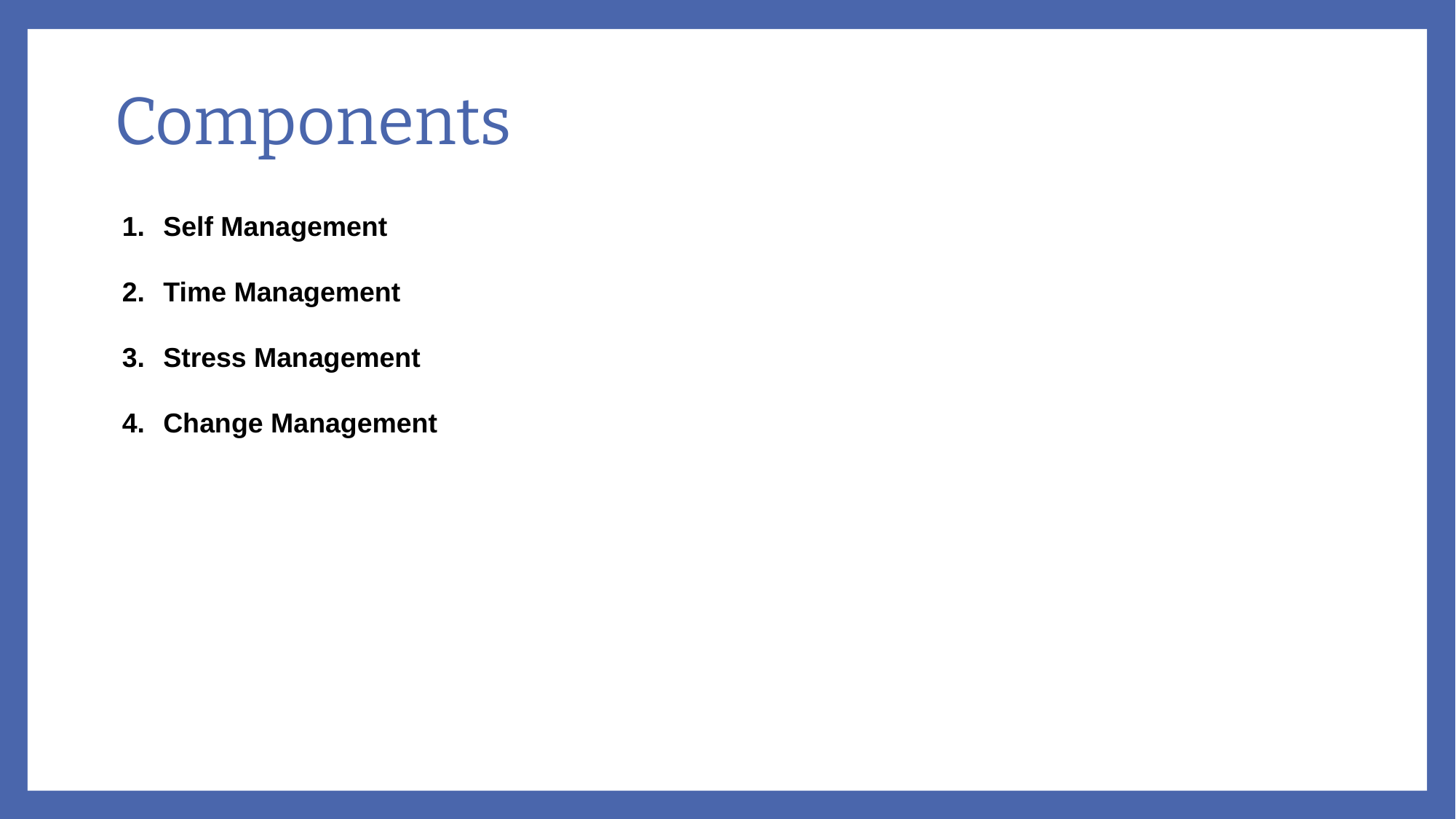

# Components
Self Management

Time Management

Stress Management

Change Management